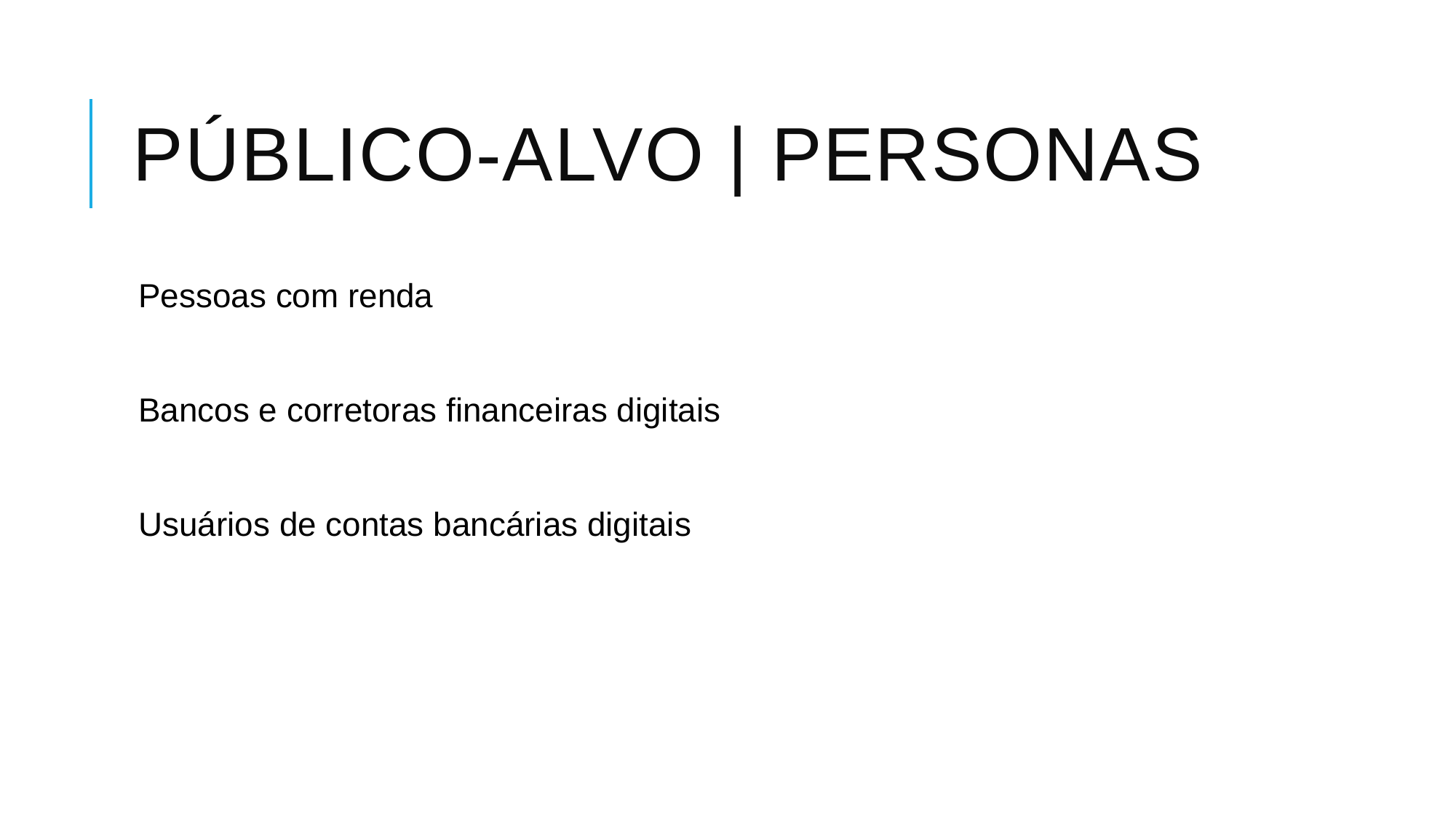

# Público-Alvo | PERSONAS
Pessoas com renda

Bancos e corretoras financeiras digitais

Usuários de contas bancárias digitais